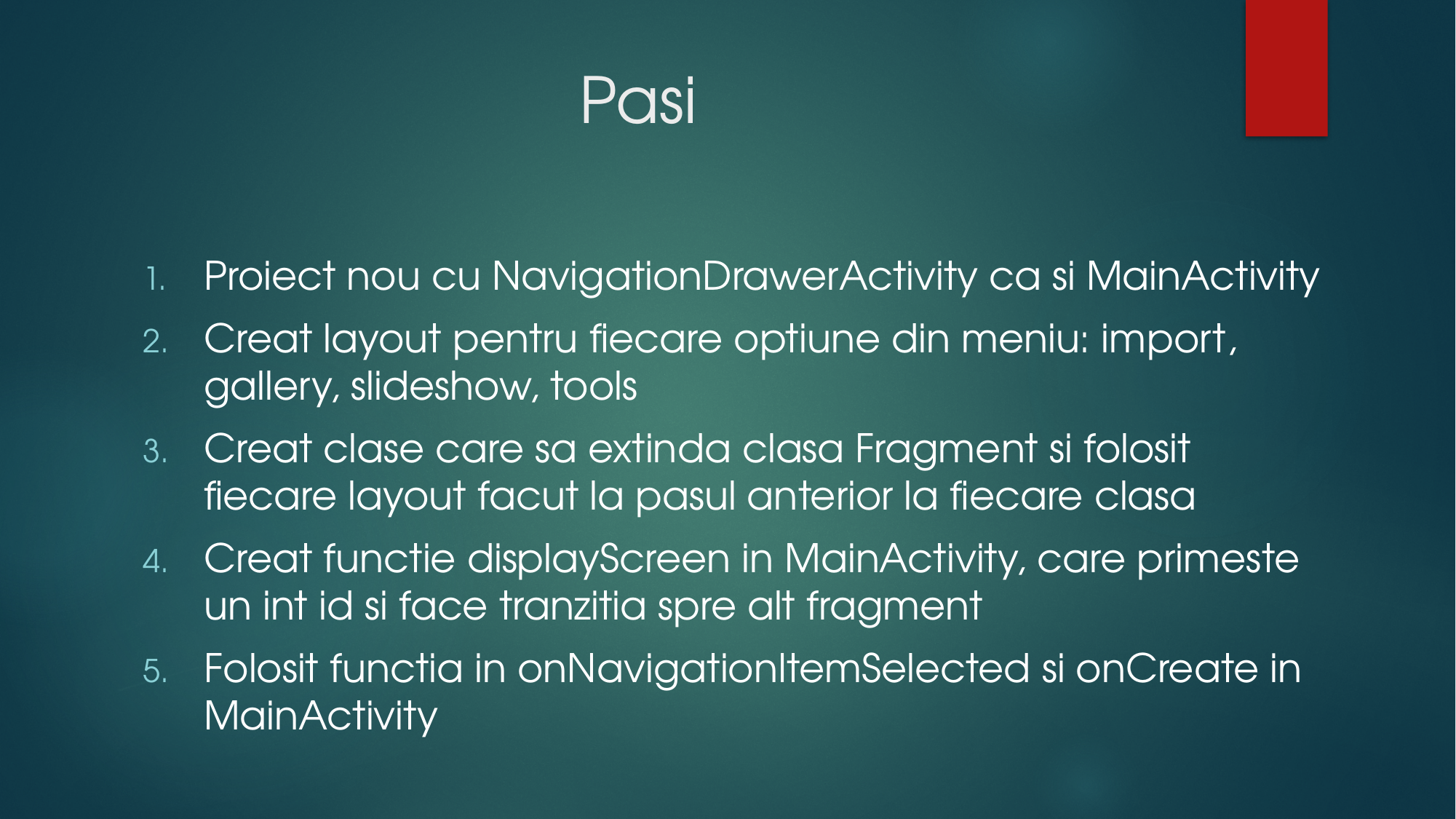

# Pasi
Proiect nou cu NavigationDrawerActivity ca si MainActivity
Creat layout pentru fiecare optiune din meniu: import, gallery, slideshow, tools
Creat clase care sa extinda clasa Fragment si folosit fiecare layout facut la pasul anterior la fiecare clasa
Creat functie displayScreen in MainActivity, care primeste un int id si face tranzitia spre alt fragment
Folosit functia in onNavigationItemSelected si onCreate in MainActivity